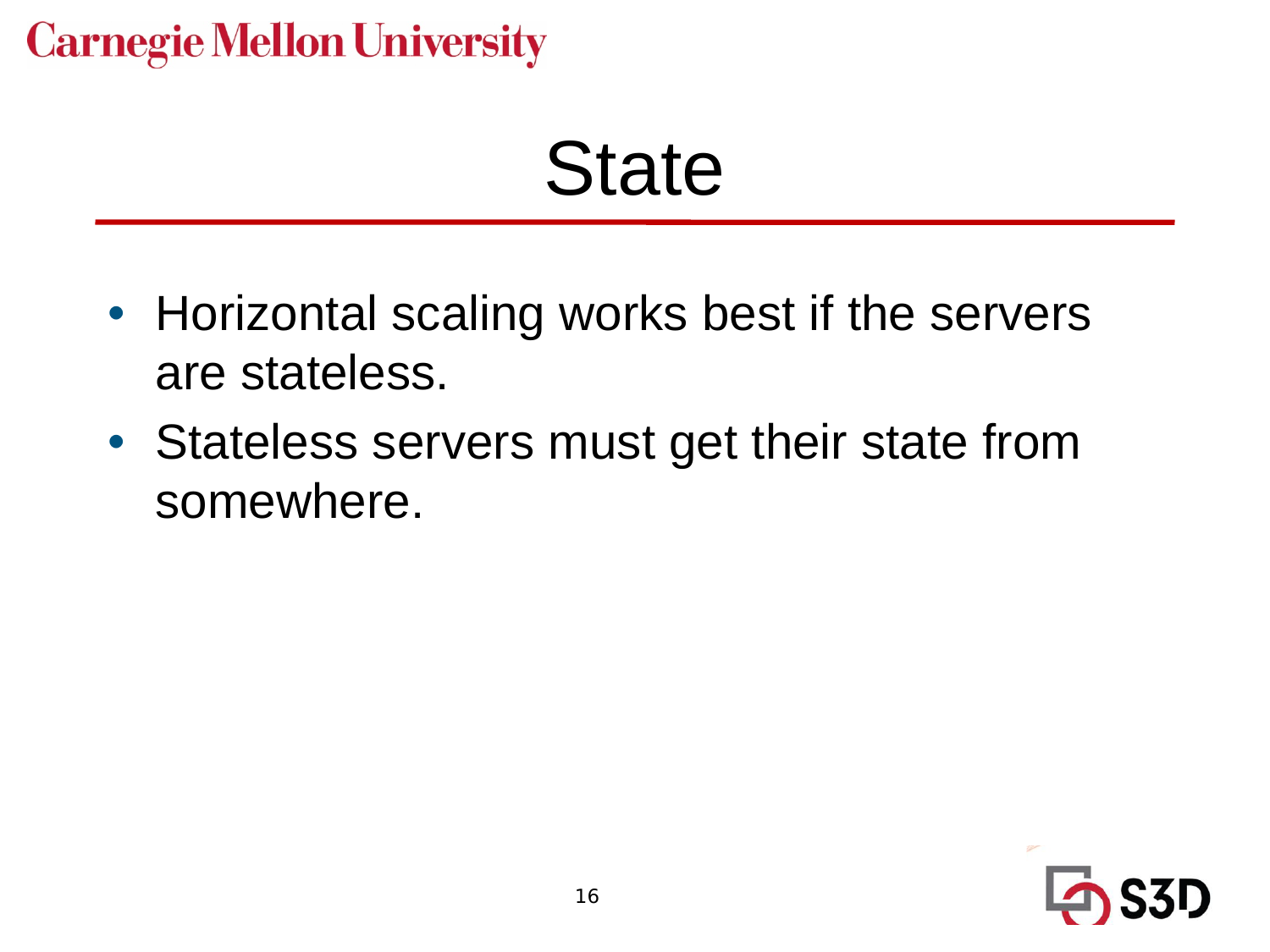

# State
Horizontal scaling works best if the servers are stateless.
Stateless servers must get their state from somewhere.